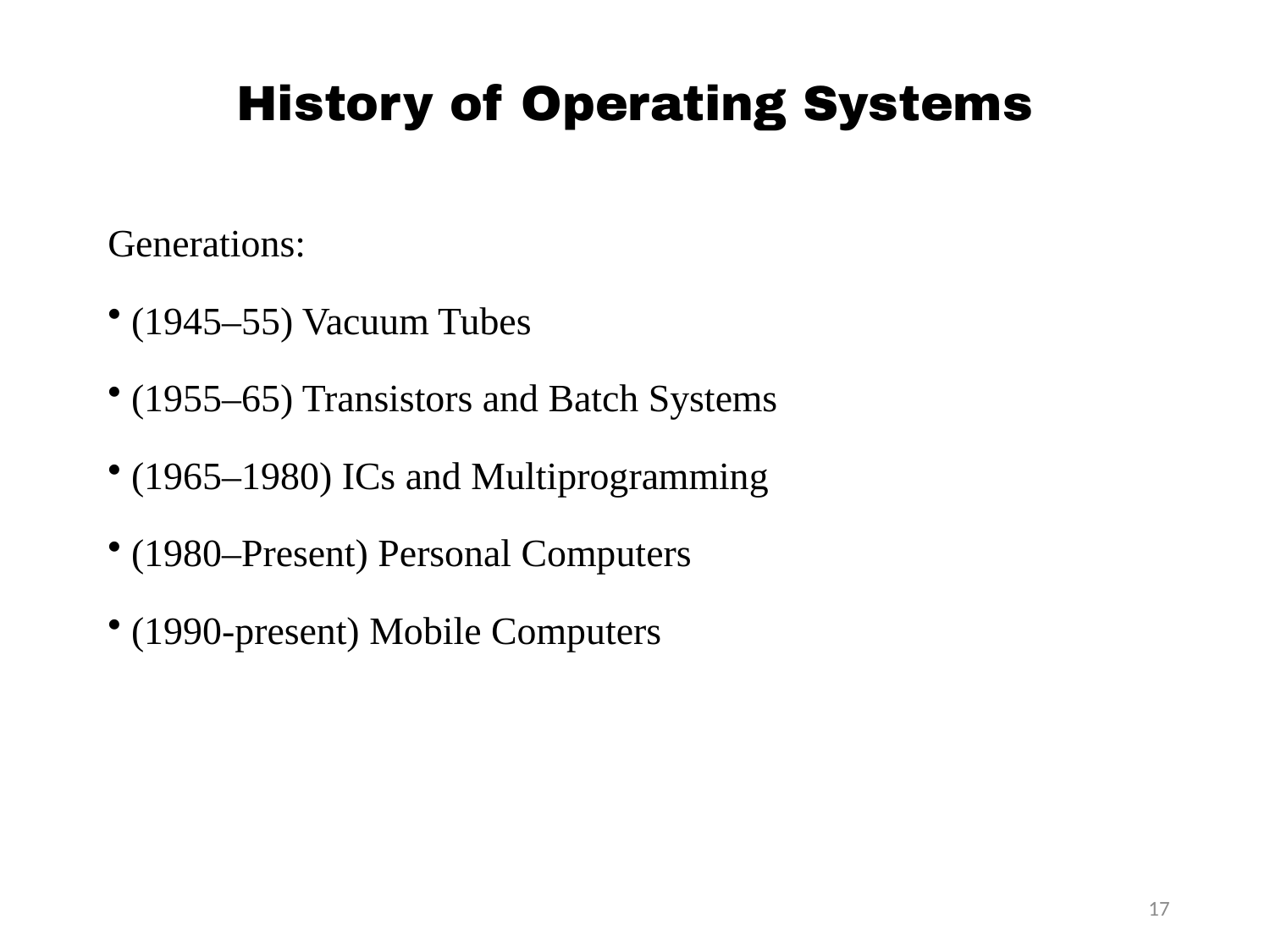

History of Operating Systems
Generations:
 (1945–55) Vacuum Tubes
 (1955–65) Transistors and Batch Systems
 (1965–1980) ICs and Multiprogramming
 (1980–Present) Personal Computers
 (1990-present) Mobile Computers
17